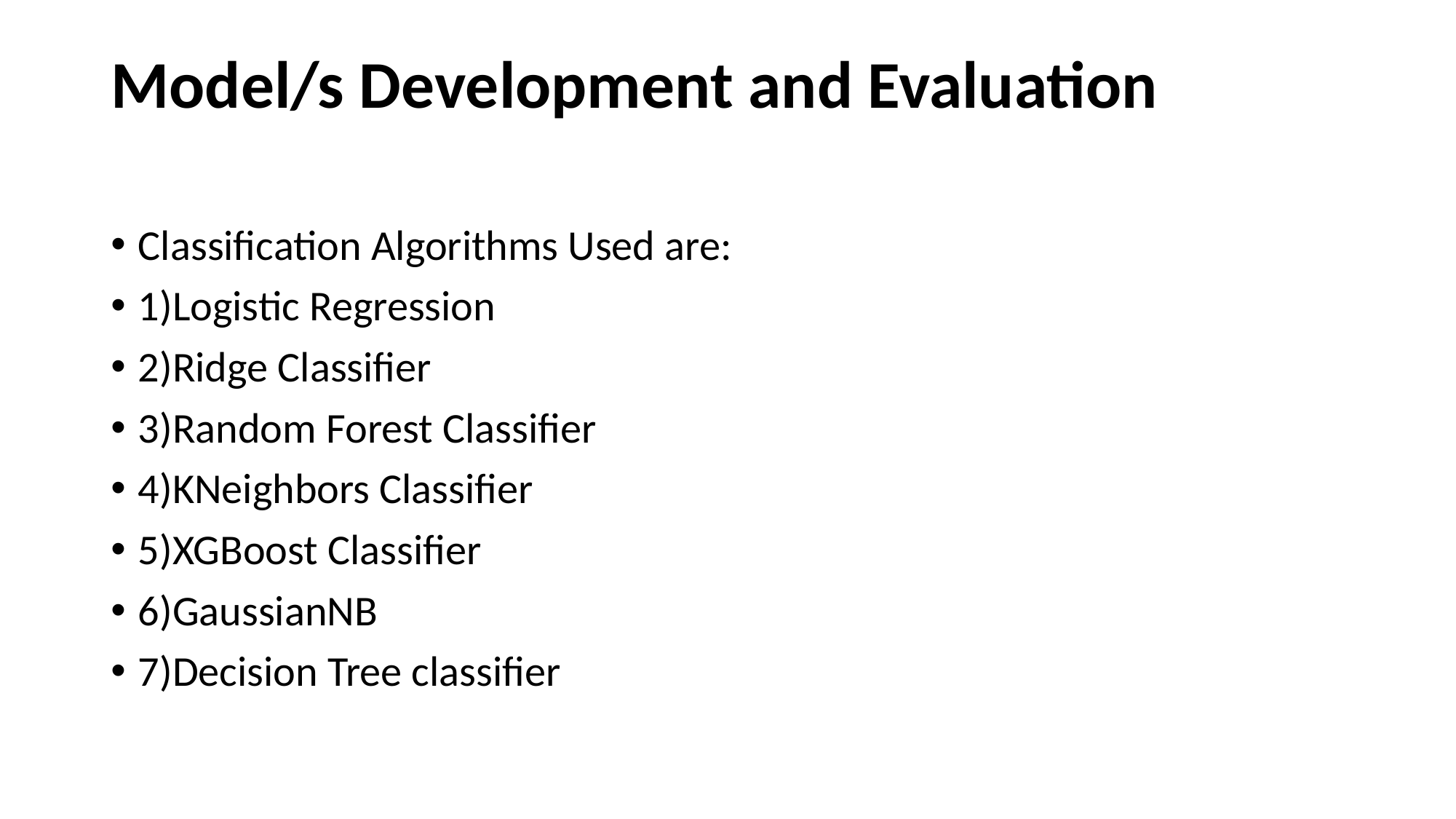

# Model/s Development and Evaluation

Classification Algorithms Used are:
1)Logistic Regression
2)Ridge Classifier
3)Random Forest Classifier
4)KNeighbors Classifier
5)XGBoost Classifier
6)GaussianNB
7)Decision Tree classifier